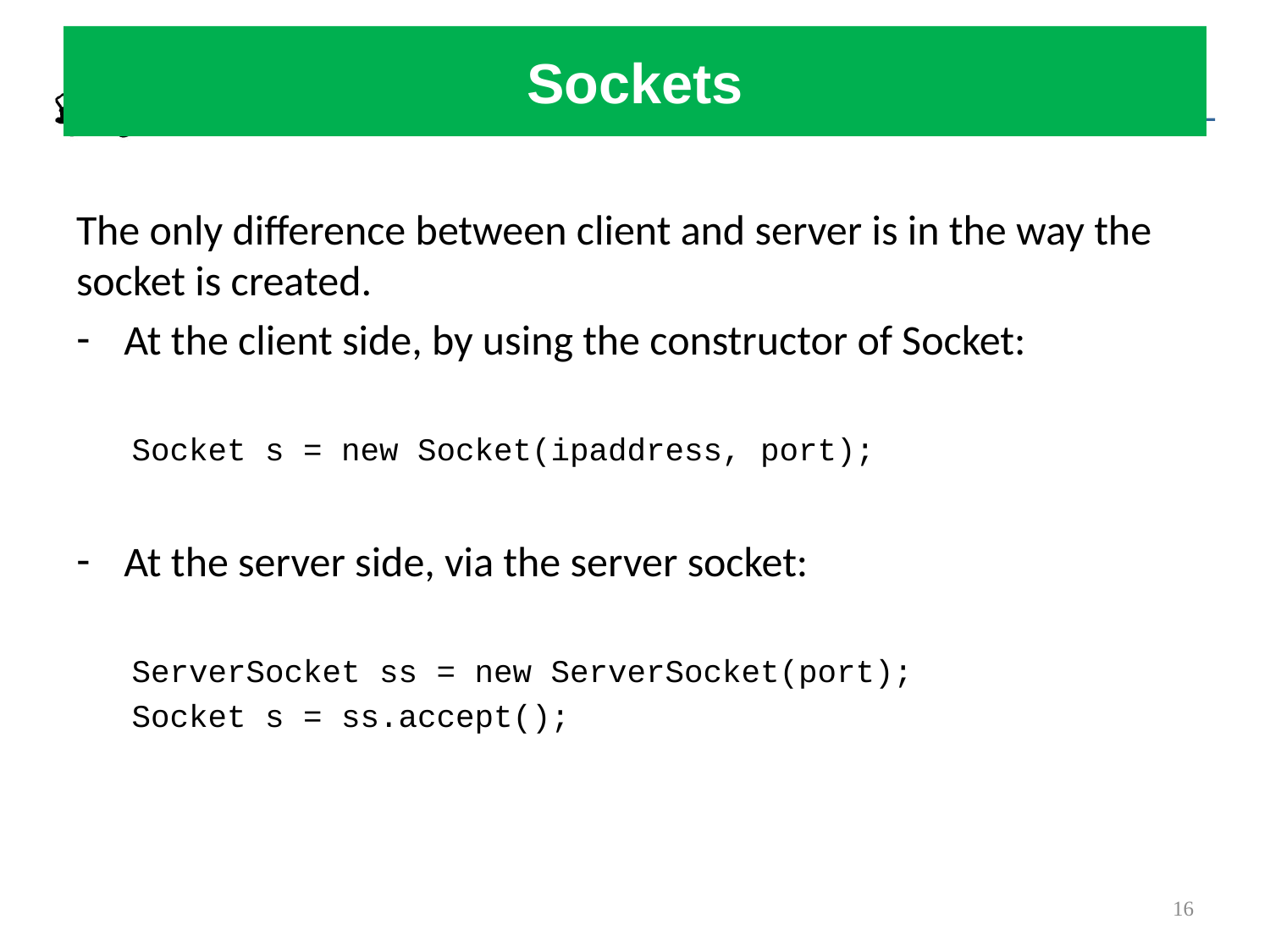

# Sockets
The only difference between client and server is in the way the socket is created.
At the client side, by using the constructor of Socket:

Socket s = new Socket(ipaddress, port);

At the server side, via the server socket:

ServerSocket ss = new ServerSocket(port);
Socket s = ss.accept();
16